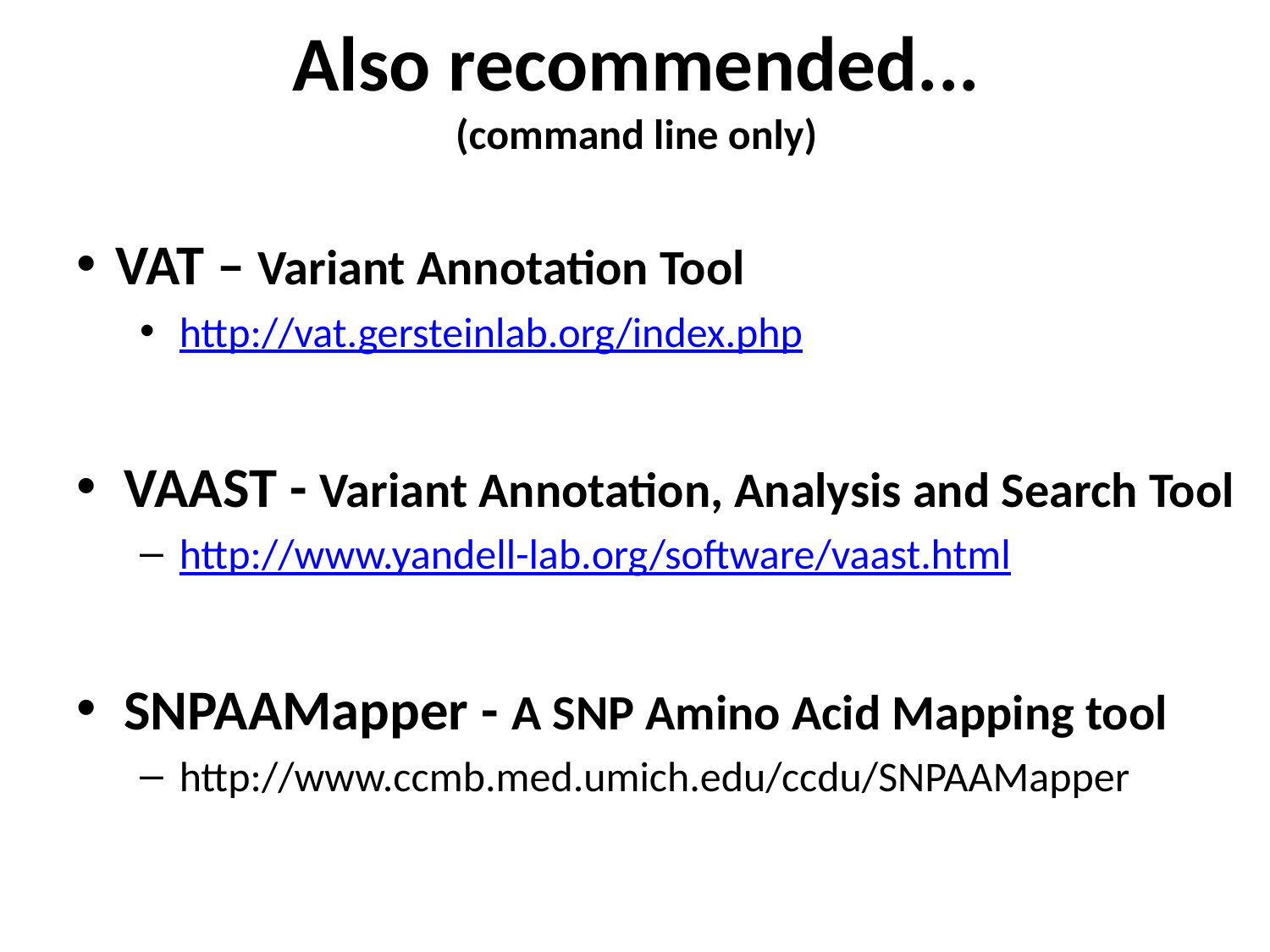

# Also recommended... (command line only)
VAT – Variant Annotation Tool
http://vat.gersteinlab.org/index.php

VAAST - Variant Annotation, Analysis and Search Tool
http://www.yandell-lab.org/software/vaast.html

SNPAAMapper - A SNP Amino Acid Mapping tool
http://www.ccmb.med.umich.edu/ccdu/SNPAAMapper